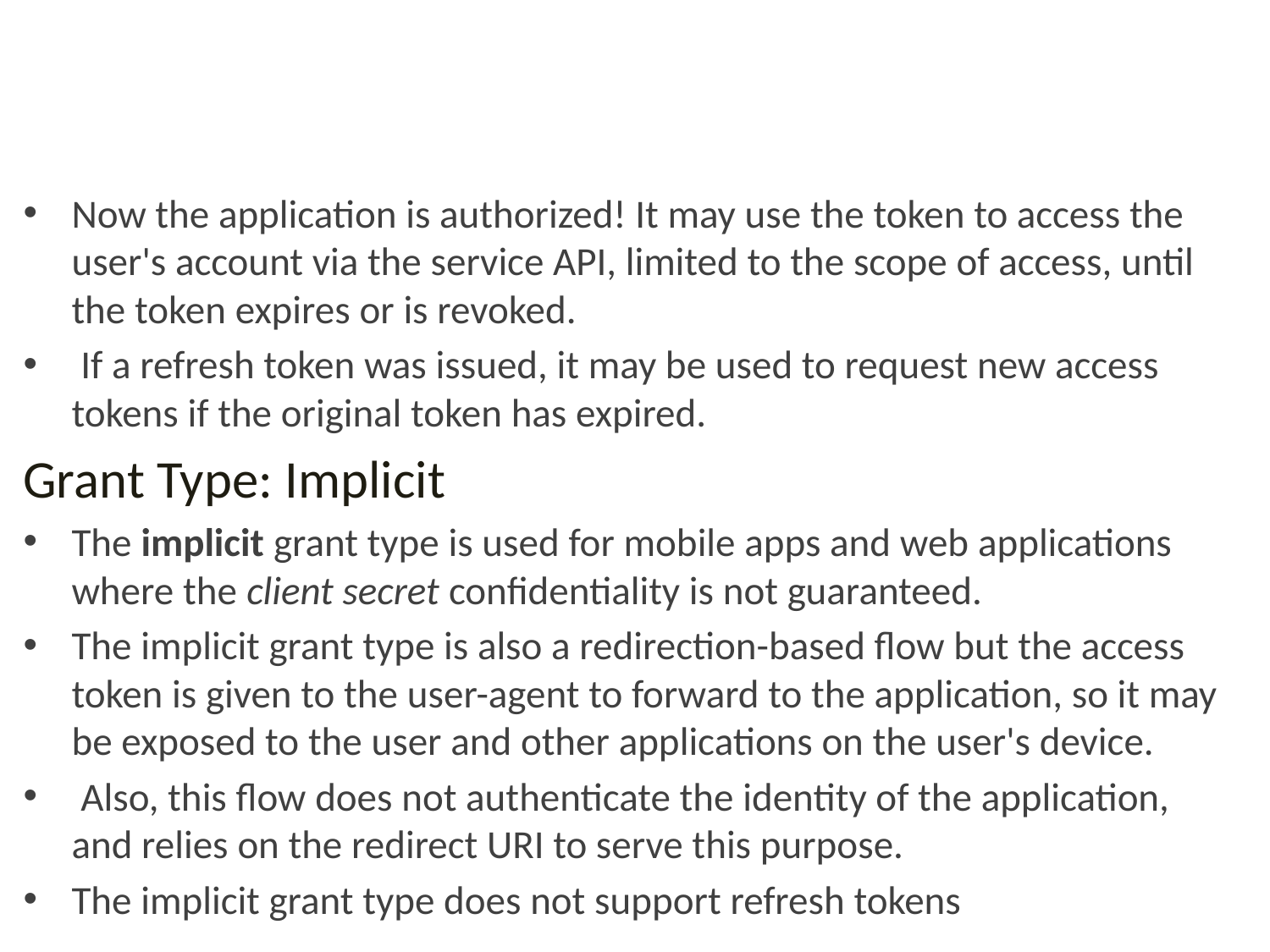

#
Now the application is authorized! It may use the token to access the user's account via the service API, limited to the scope of access, until the token expires or is revoked.
 If a refresh token was issued, it may be used to request new access tokens if the original token has expired.
Grant Type: Implicit
The implicit grant type is used for mobile apps and web applications where the client secret confidentiality is not guaranteed.
The implicit grant type is also a redirection-based flow but the access token is given to the user-agent to forward to the application, so it may be exposed to the user and other applications on the user's device.
 Also, this flow does not authenticate the identity of the application, and relies on the redirect URI to serve this purpose.
The implicit grant type does not support refresh tokens